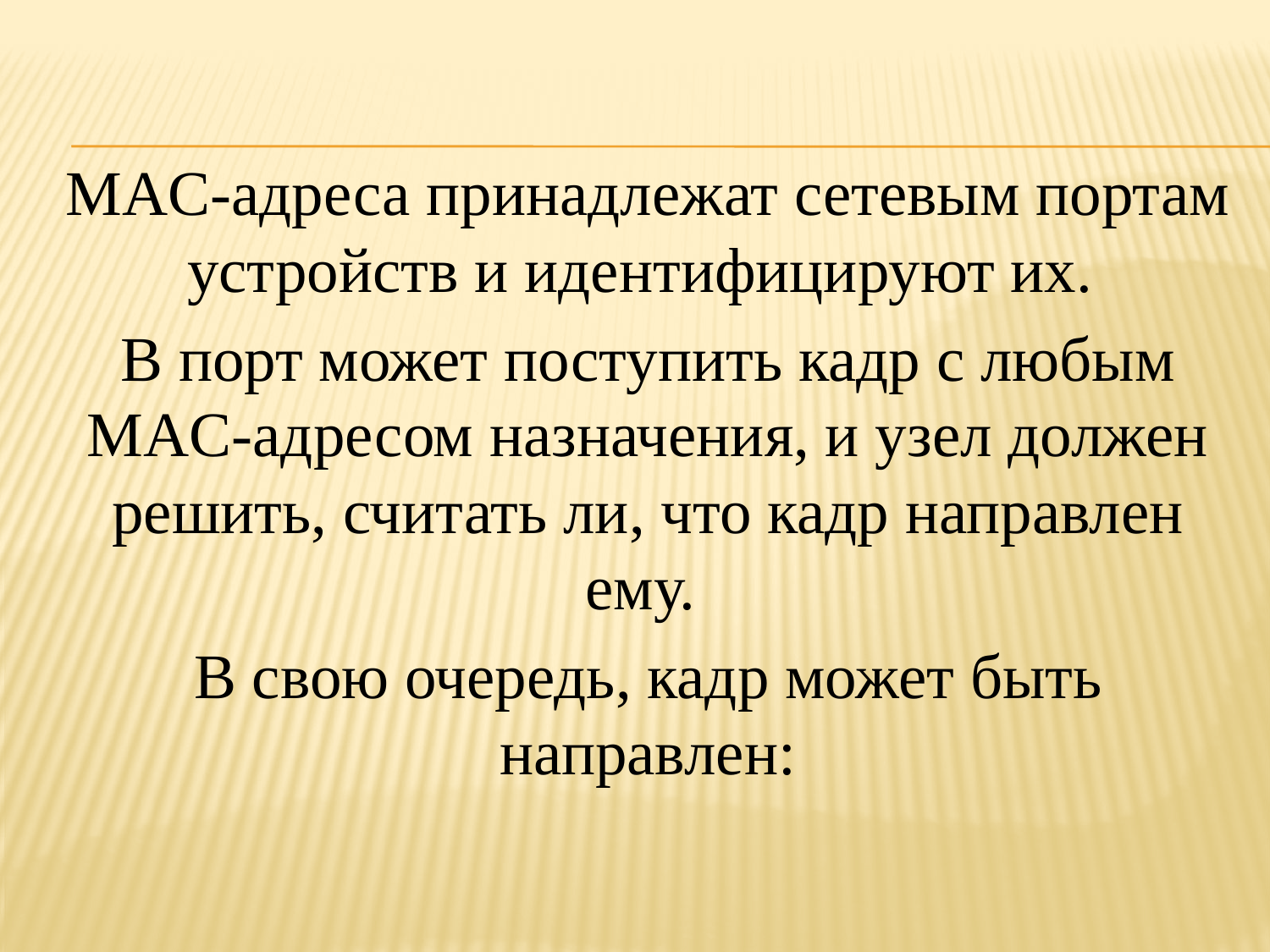

MAC-адреса принадлежат сетевым портам устройств и идентифицируют их.
В порт может поступить кадр с любым MAC-адресом назначения, и узел должен решить, считать ли, что кадр направлен ему.
В свою очередь, кадр может быть направлен: